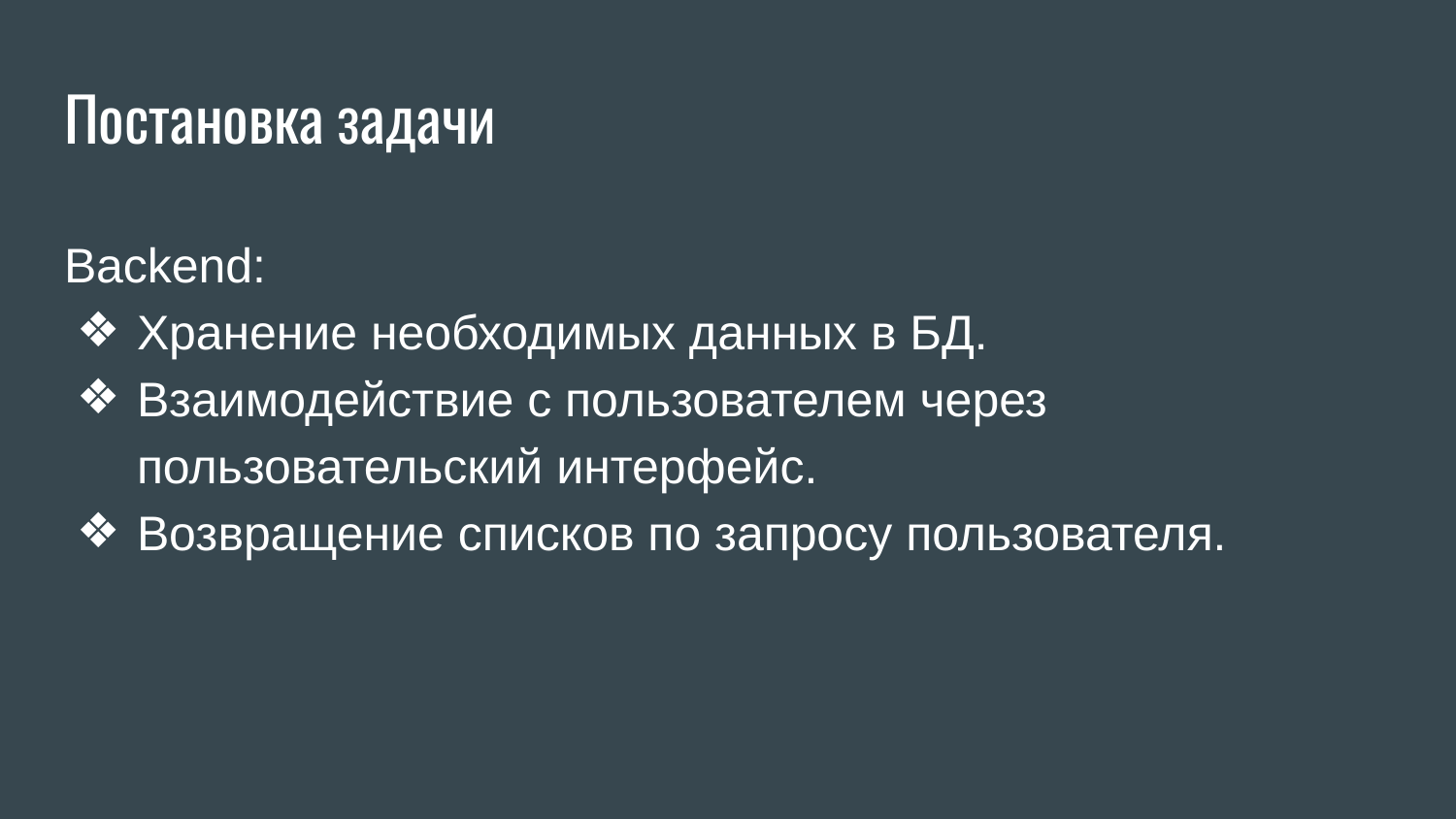

# Постановка задачи
Backend:
Хранение необходимых данных в БД.
Взаимодействие с пользователем через пользовательский интерфейс.
Возвращение списков по запросу пользователя.